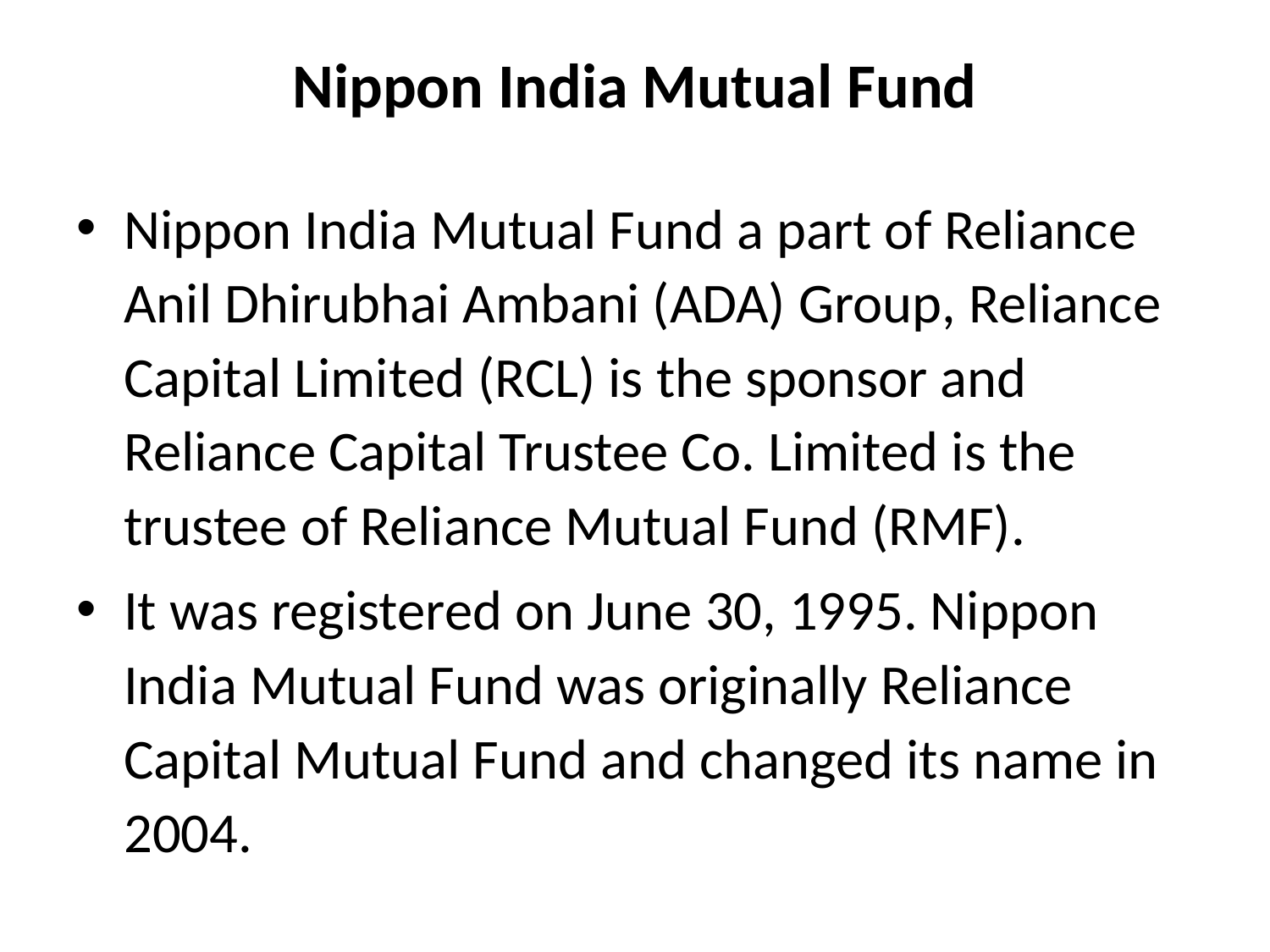

# Nippon India Mutual Fund
Nippon India Mutual Fund a part of Reliance Anil Dhirubhai Ambani (ADA) Group, Reliance Capital Limited (RCL) is the sponsor and Reliance Capital Trustee Co. Limited is the trustee of Reliance Mutual Fund (RMF).
It was registered on June 30, 1995. Nippon India Mutual Fund was originally Reliance Capital Mutual Fund and changed its name in 2004.